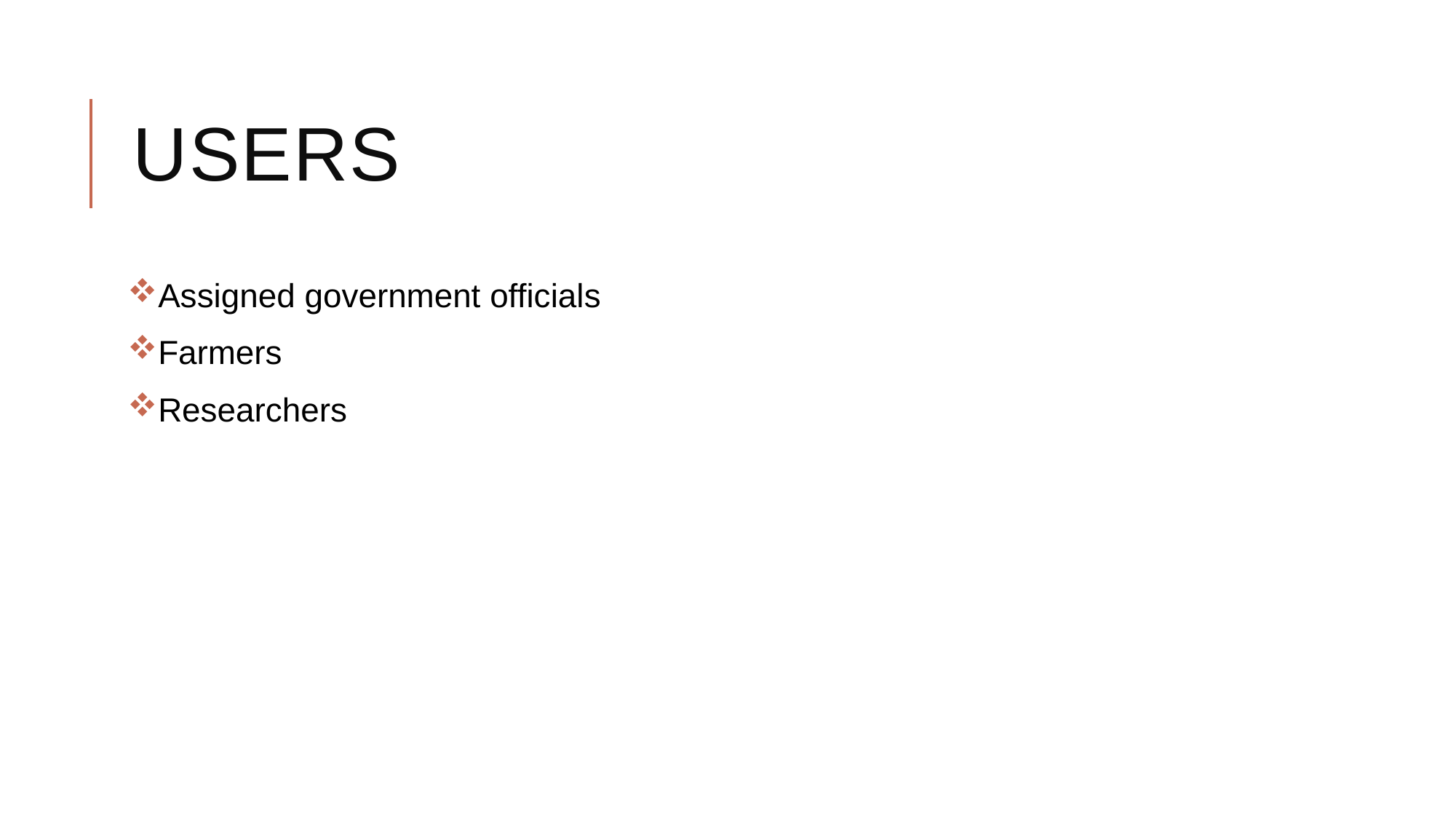

# Users
Assigned government officials
Farmers
Researchers